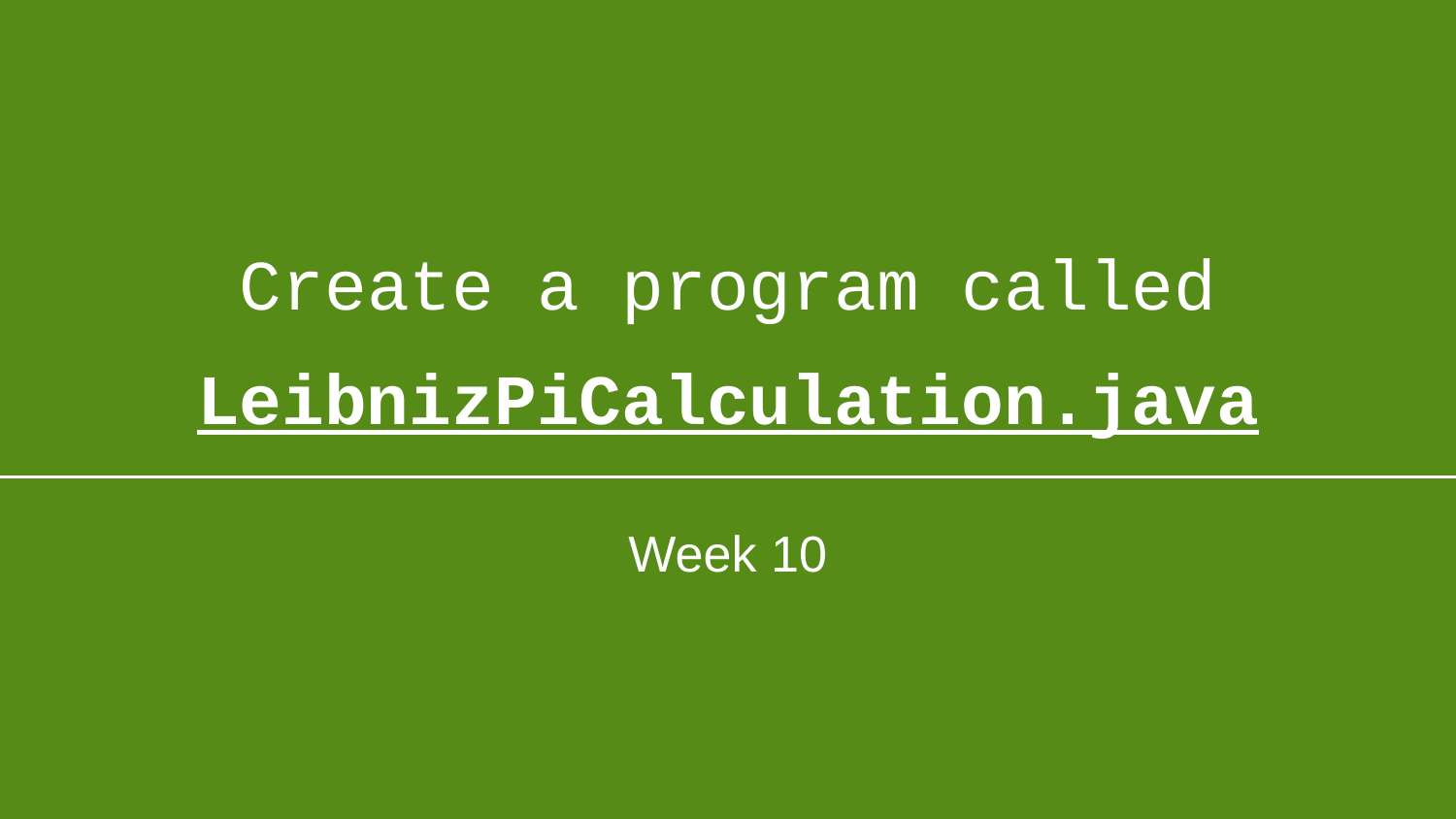

# Create a program called LeibnizPiCalculation.java
Week 10